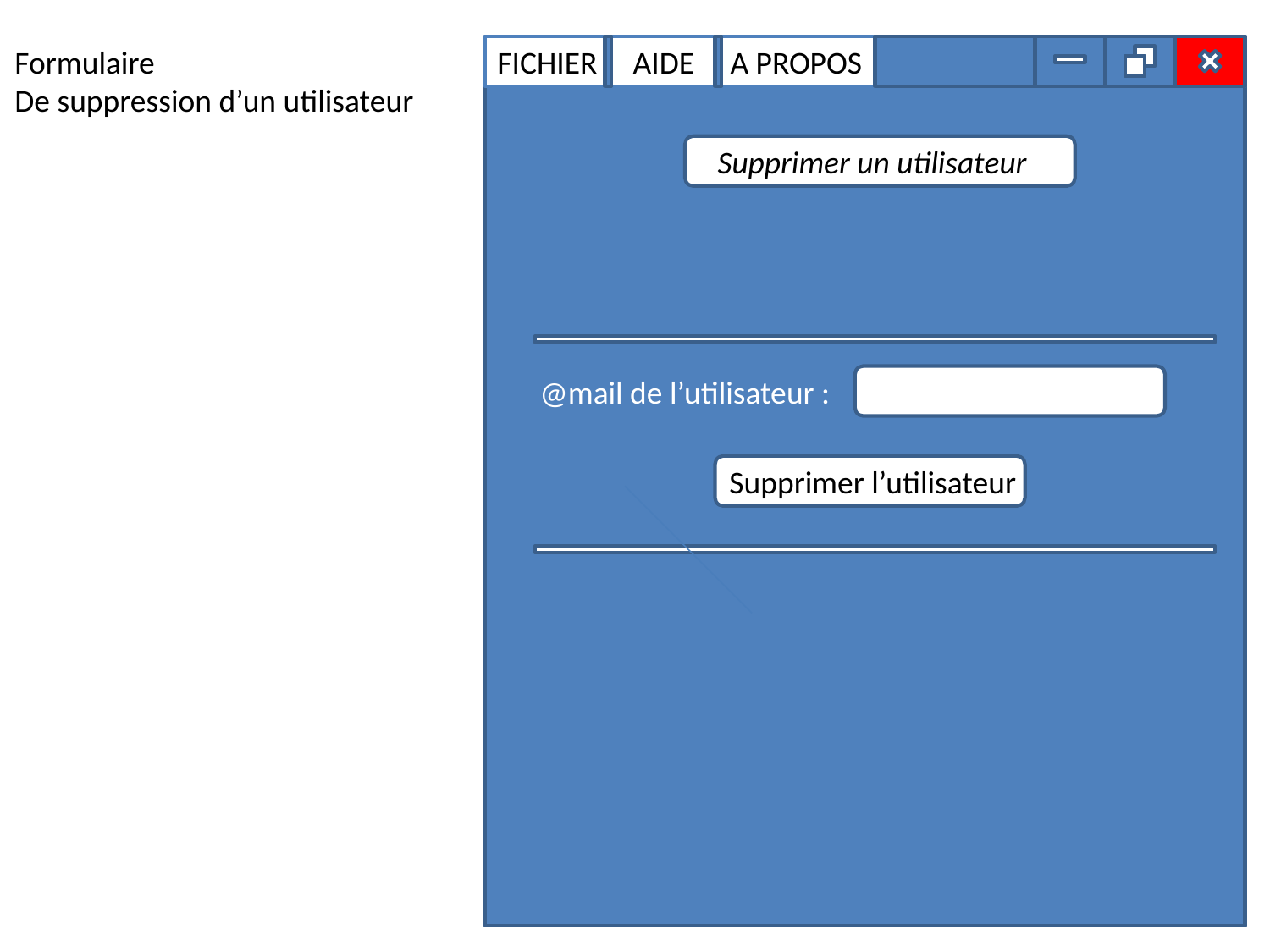

Formulaire
De suppression d’un utilisateur

FICHIER     AIDE     A PROPOS

Supprimer un utilisateur

@mail de l’utilisateur :

Supprimer l’utilisateur